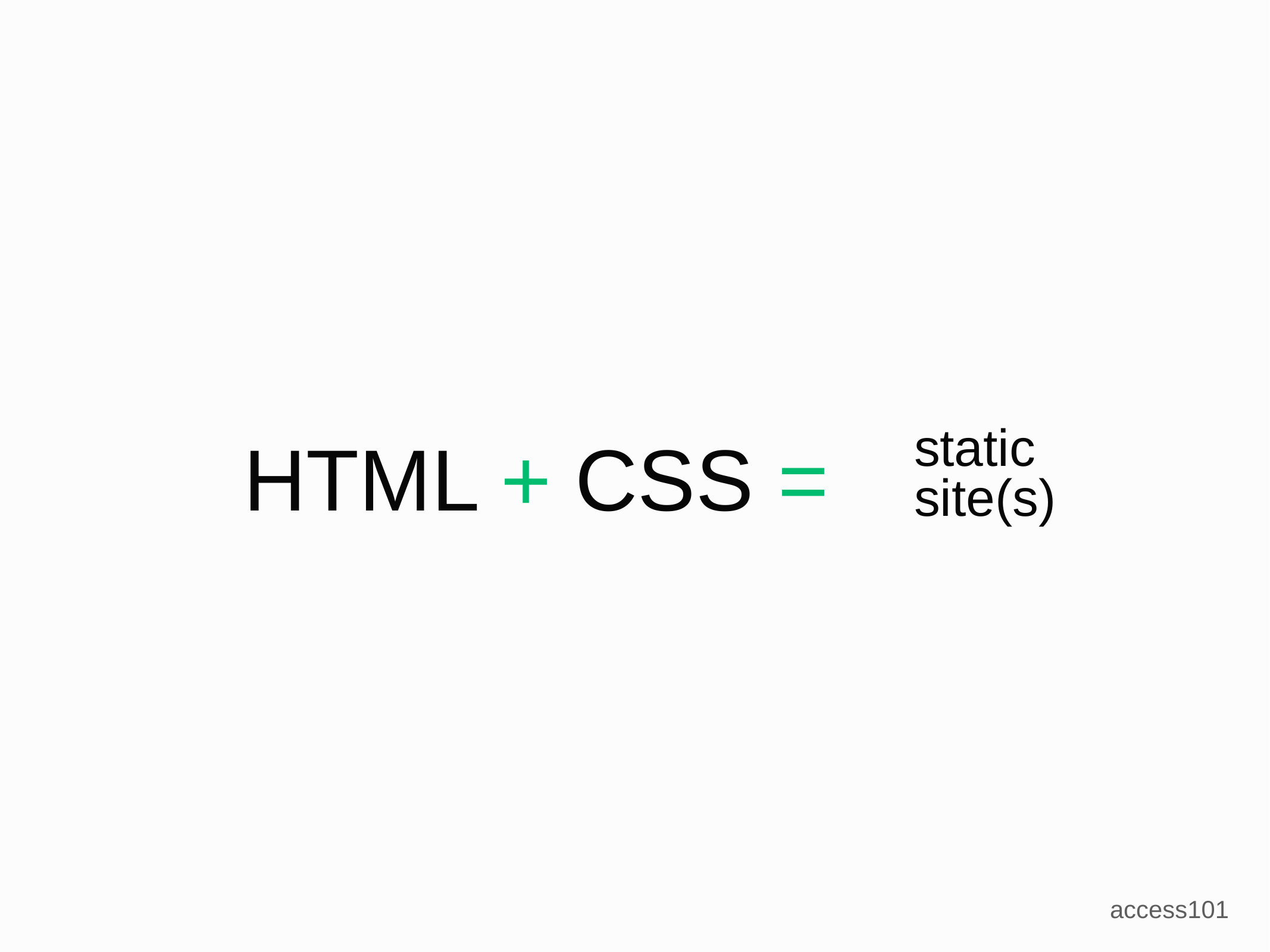

static
site(s)
HTML + CSS =
access101